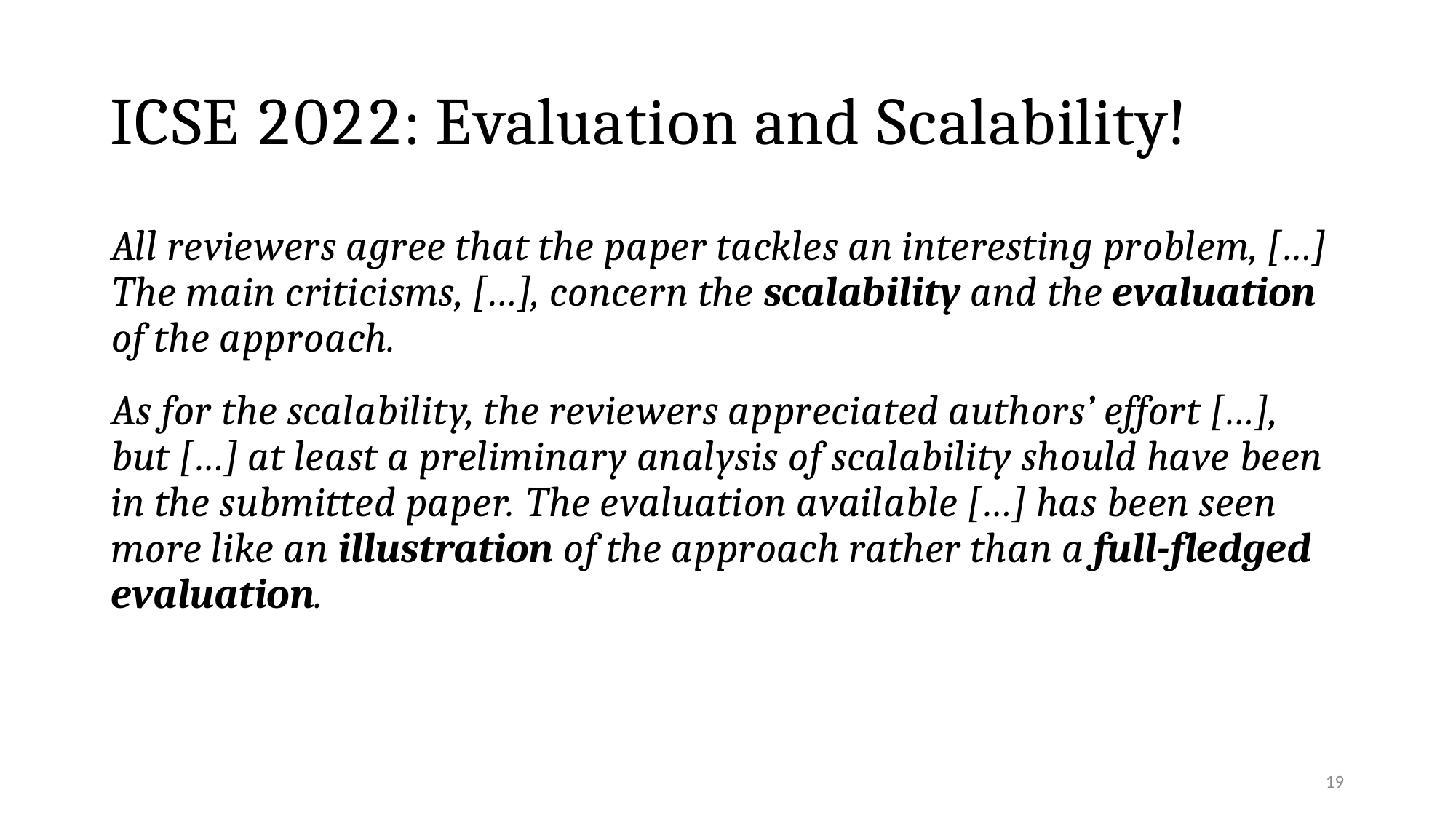

# ICSE 2022: Evaluation and Scalability!
All reviewers agree that the paper tackles an interesting problem, […] The main criticisms, […], concern the scalability and the evaluation of the approach.
As for the scalability, the reviewers appreciated authors’ effort […], but […] at least a preliminary analysis of scalability should have been in the submitted paper. The evaluation available […] has been seen more like an illustration of the approach rather than a full-fledged evaluation.

19